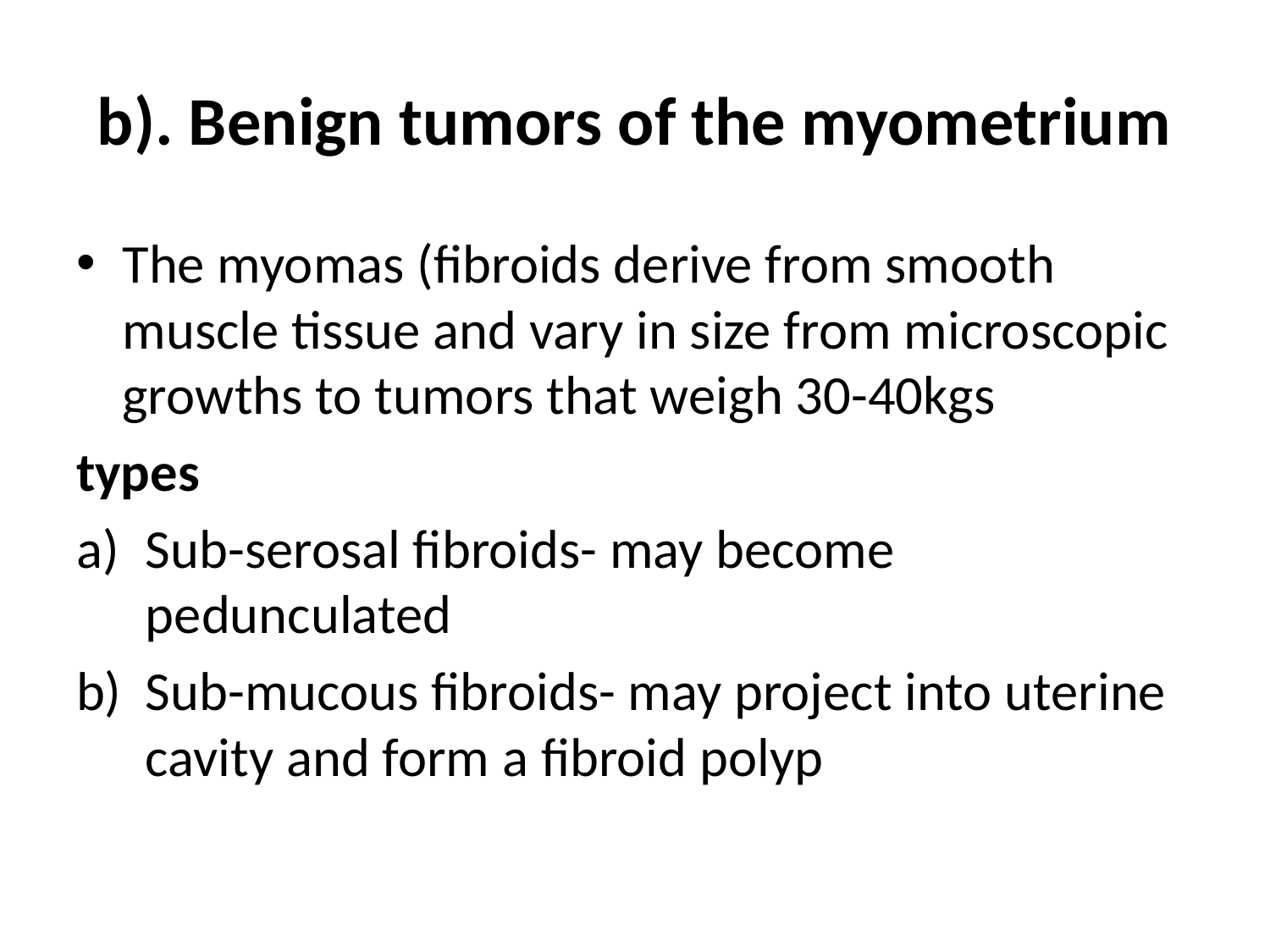

# b). Benign tumors of the myometrium
The myomas (fibroids derive from smooth muscle tissue and vary in size from microscopic growths to tumors that weigh 30-40kgs
types
Sub-serosal fibroids- may become pedunculated
Sub-mucous fibroids- may project into uterine cavity and form a fibroid polyp